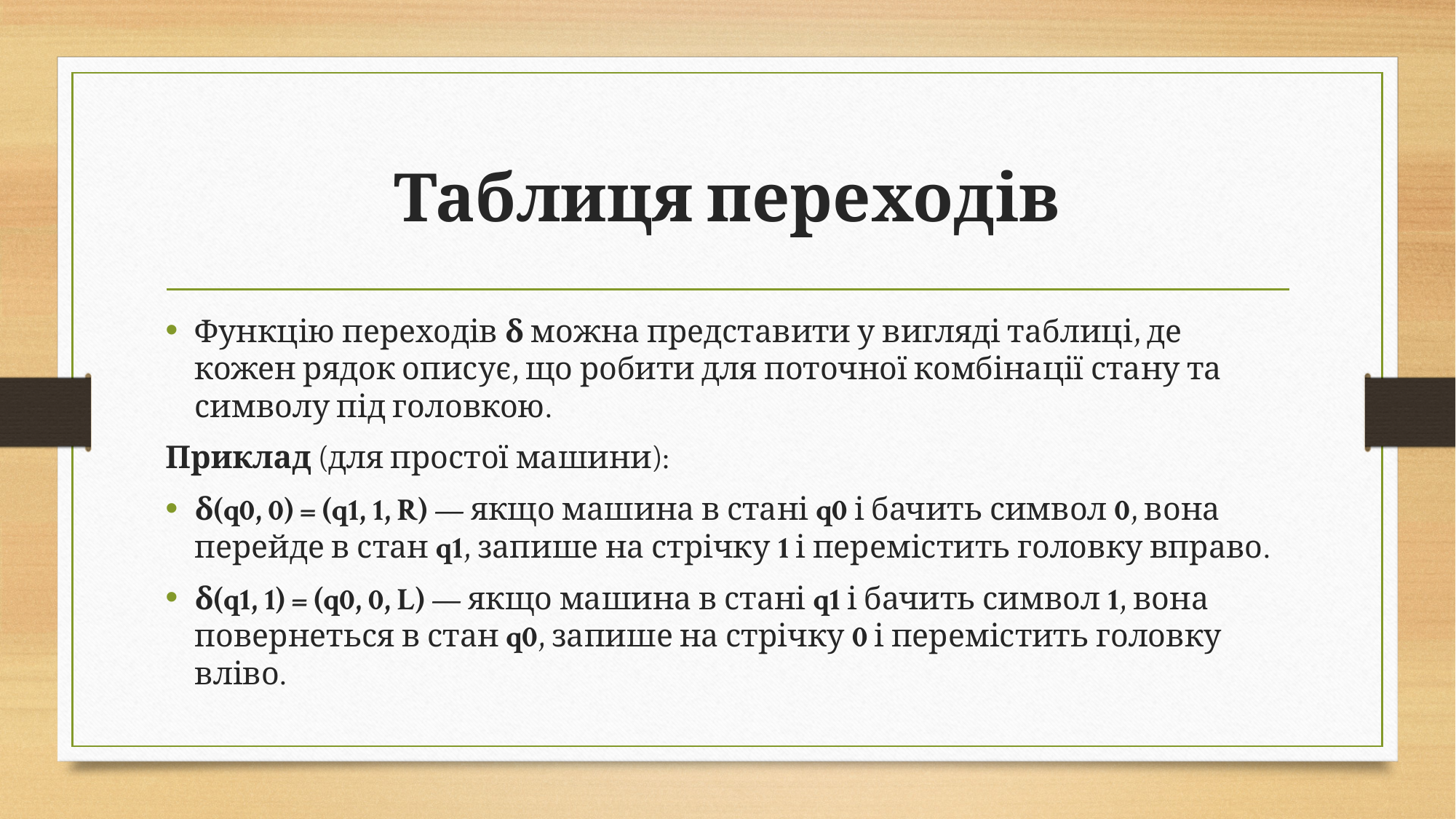

# Таблиця переходів
Функцію переходів δ можна представити у вигляді таблиці, де кожен рядок описує, що робити для поточної комбінації стану та символу під головкою.
Приклад (для простої машини):
δ(q0, 0) = (q1, 1, R) — якщо машина в стані q0 і бачить символ 0, вона перейде в стан q1, запише на стрічку 1 і перемістить головку вправо.
δ(q1, 1) = (q0, 0, L) — якщо машина в стані q1 і бачить символ 1, вона повернеться в стан q0, запише на стрічку 0 і перемістить головку вліво.